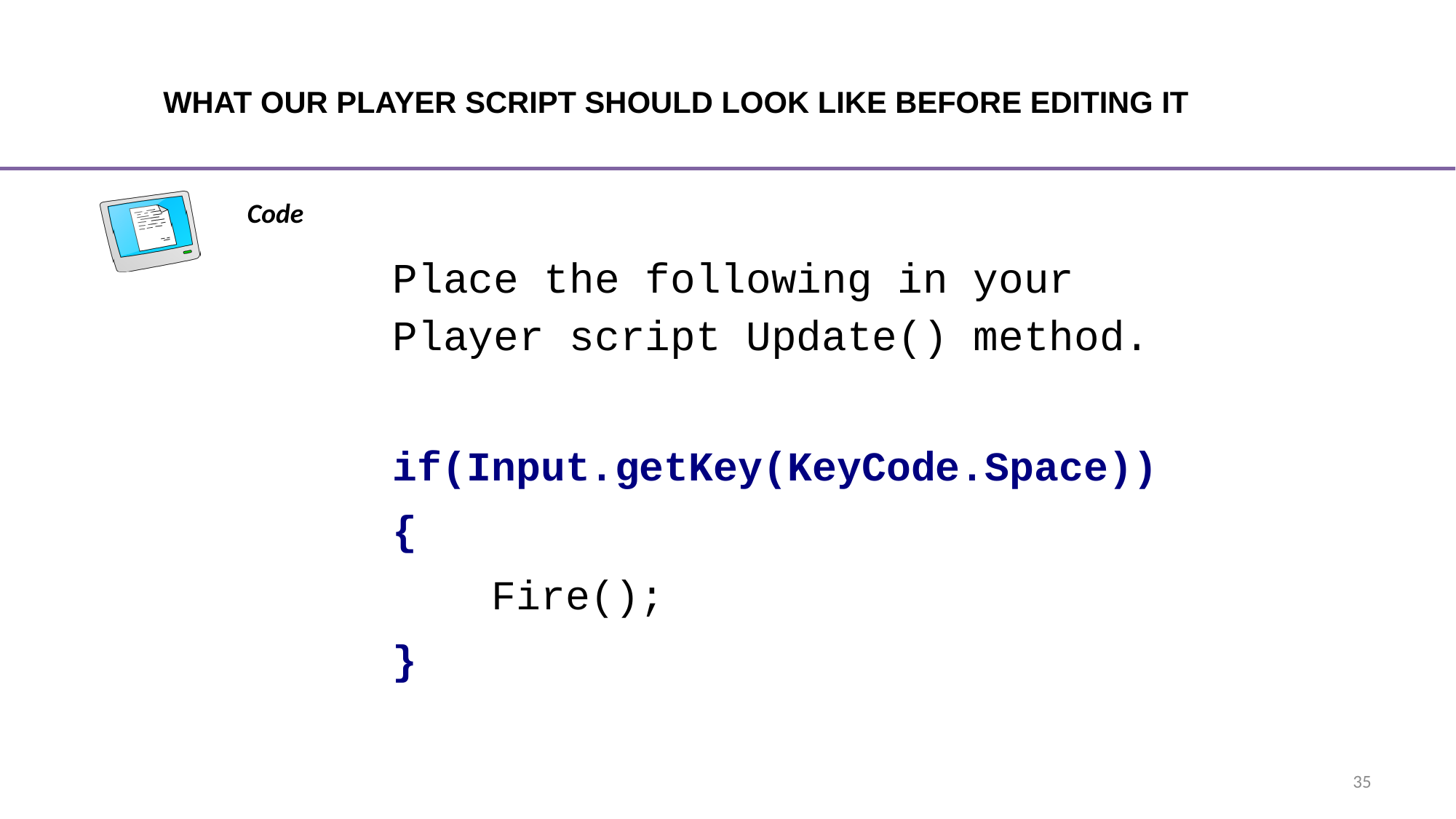

# What our player script should look like before editing it
Place the following in your Player script Update() method.

if(Input.getKey(KeyCode.Space))
{
    Fire();
}

35